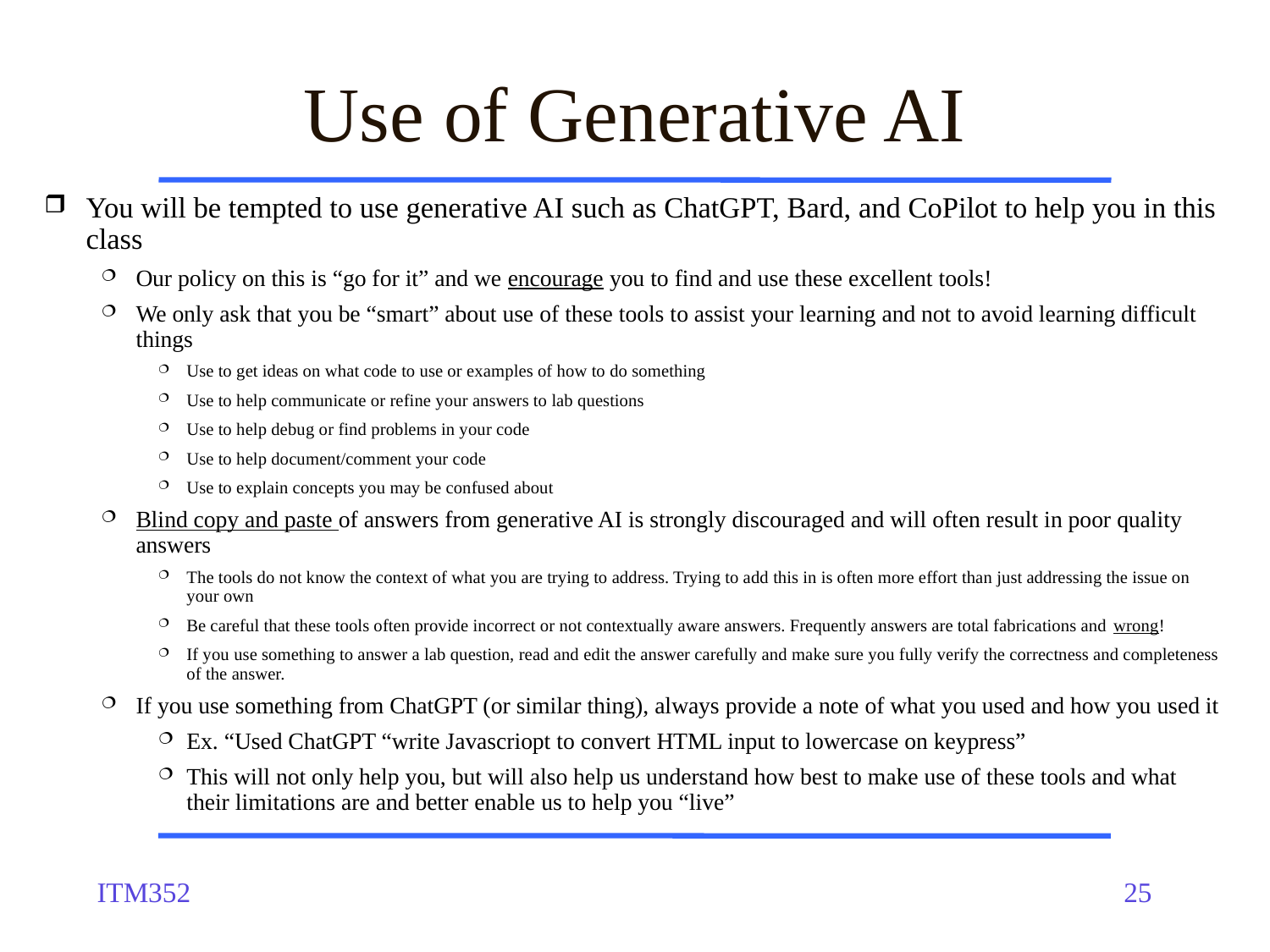

Use of Generative AI
You will be tempted to use generative AI such as ChatGPT, Bard, and CoPilot to help you in this class
Our policy on this is “go for it” and we encourage you to find and use these excellent tools!
We only ask that you be “smart” about use of these tools to assist your learning and not to avoid learning difficult things
Use to get ideas on what code to use or examples of how to do something
Use to help communicate or refine your answers to lab questions
Use to help debug or find problems in your code
Use to help document/comment your code
Use to explain concepts you may be confused about
Blind copy and paste of answers from generative AI is strongly discouraged and will often result in poor quality answers
The tools do not know the context of what you are trying to address. Trying to add this in is often more effort than just addressing the issue on your own
Be careful that these tools often provide incorrect or not contextually aware answers. Frequently answers are total fabrications and wrong!
If you use something to answer a lab question, read and edit the answer carefully and make sure you fully verify the correctness and completeness of the answer.
If you use something from ChatGPT (or similar thing), always provide a note of what you used and how you used it
Ex. “Used ChatGPT “write Javascriopt to convert HTML input to lowercase on keypress”
This will not only help you, but will also help us understand how best to make use of these tools and what their limitations are and better enable us to help you “live”